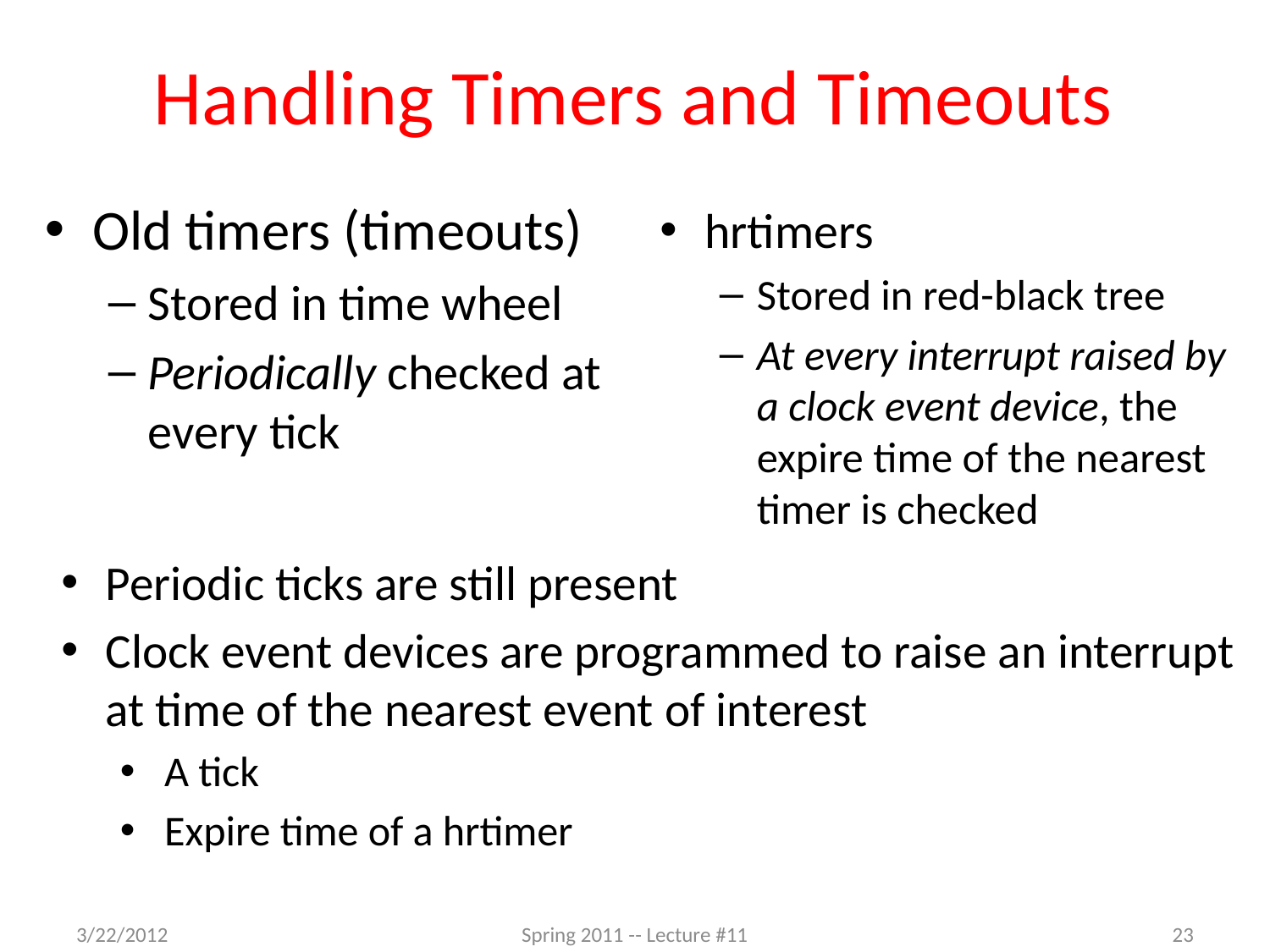

# Handling Timers and Timeouts
Old timers (timeouts)
Stored in time wheel
Periodically checked at every tick
hrtimers
Stored in red-black tree
At every interrupt raised by a clock event device, the expire time of the nearest timer is checked
Periodic ticks are still present
Clock event devices are programmed to raise an interrupt at time of the nearest event of interest
A tick
Expire time of a hrtimer
3/22/2012
Spring 2011 -- Lecture #11
23